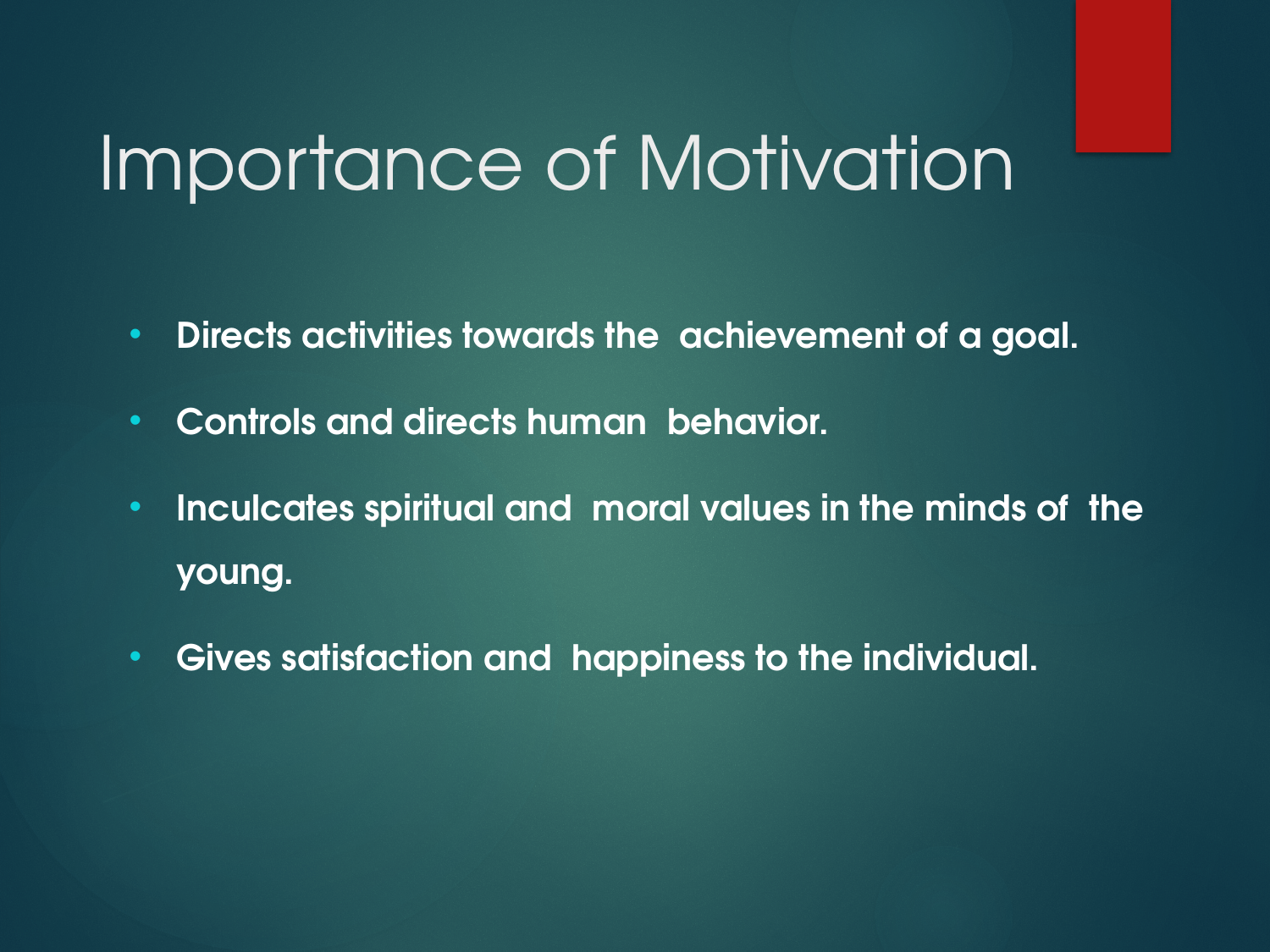

# Importance of Motivation
Directs activities towards the  achievement of a goal.
Controls and directs human  behavior.
Inculcates spiritual and  moral values in the minds of  the young.
Gives satisfaction and  happiness to the individual.